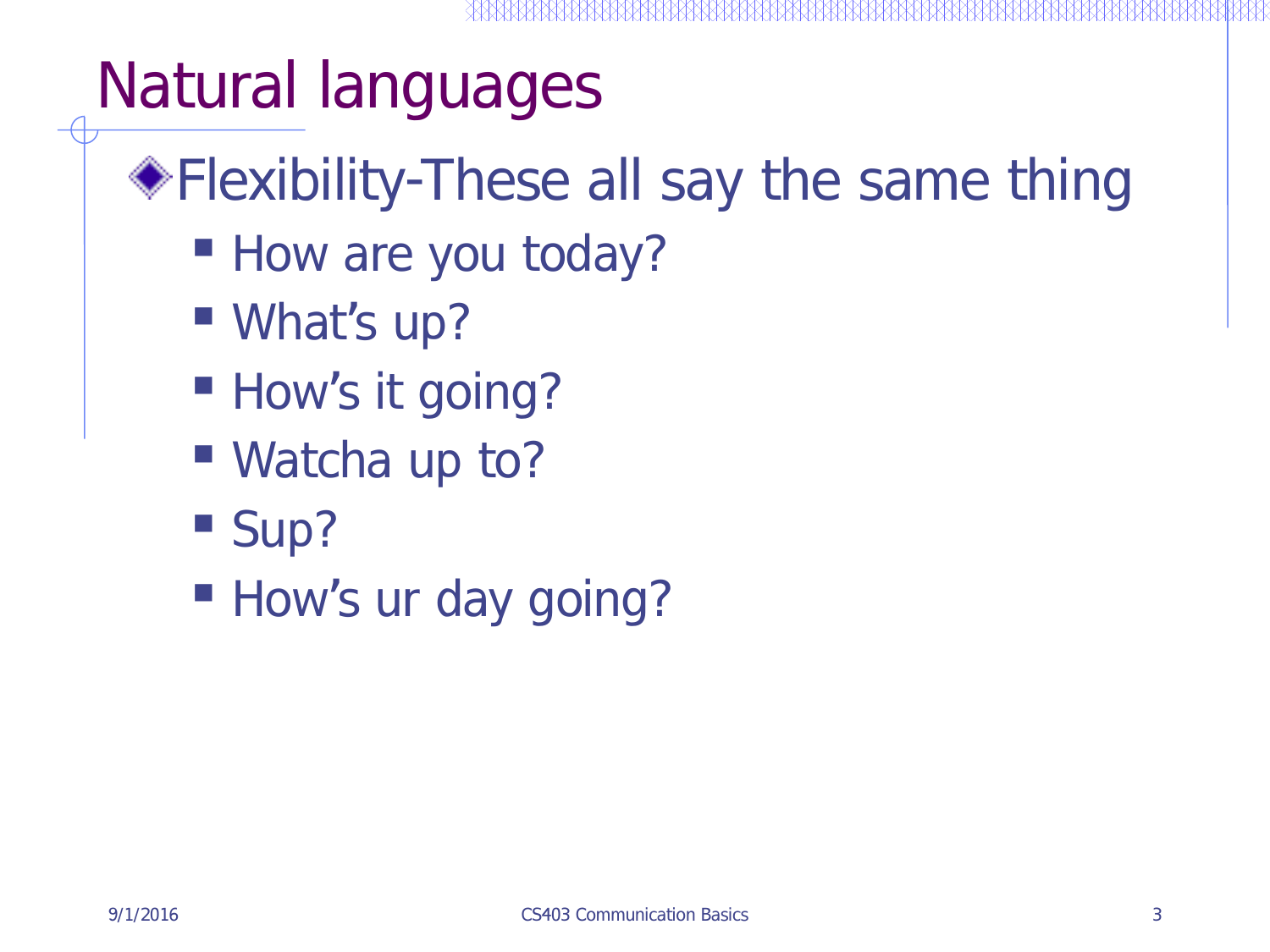

# Natural languages
Flexibility-These all say the same thing
How are you today?
What’s up?
How’s it going?
Watcha up to?
Sup?
How’s ur day going?
9/1/2016
CS403 Communication Basics
3